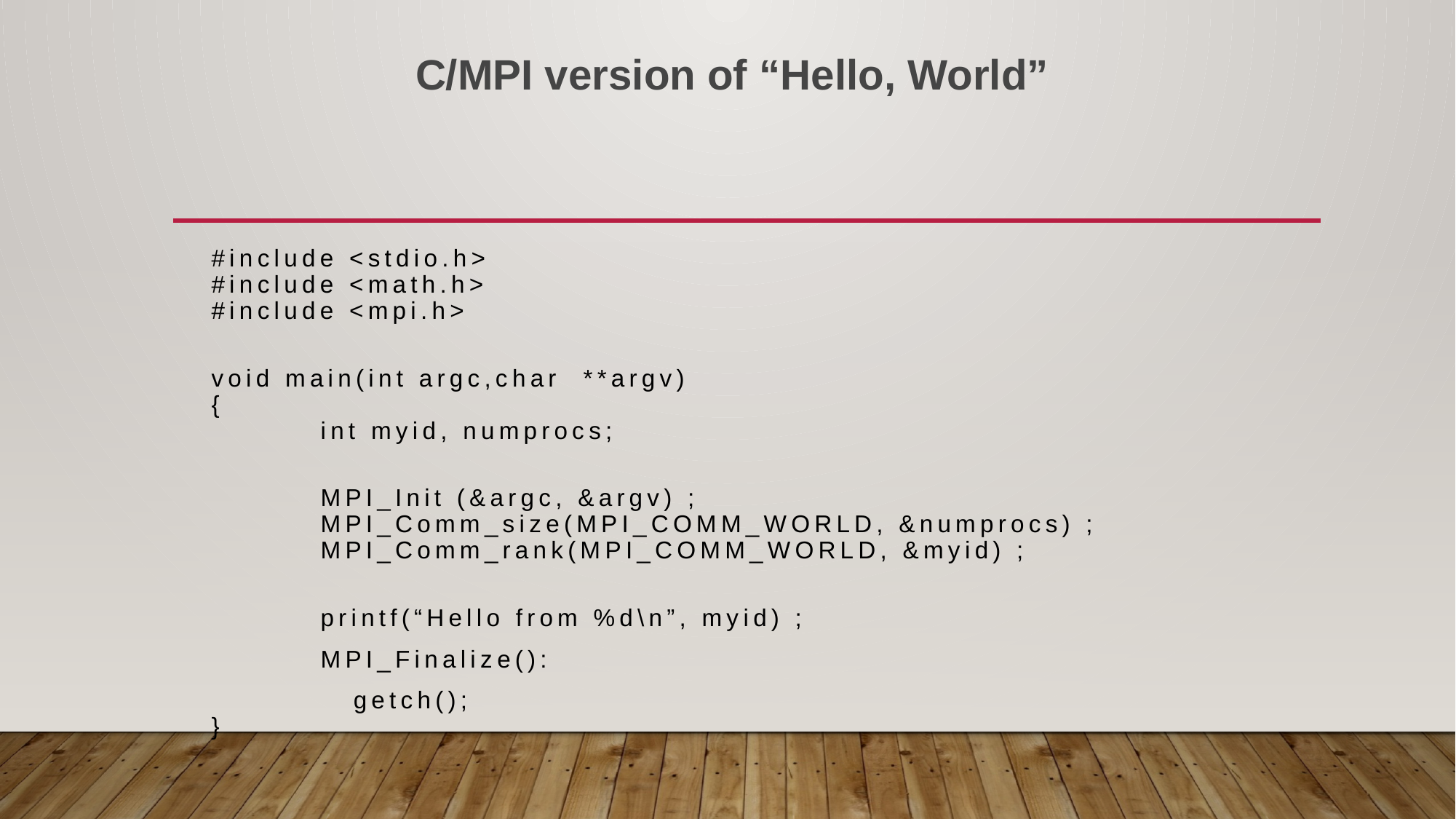

C/MPI version of “Hello, World”
#
	#include <stdio.h>
#include <math.h>
#include <mpi.h>
void main(int argc,char  **argv)
{
	int myid, numprocs;
		MPI_Init (&argc, &argv) ;
	MPI_Comm_size(MPI_COMM_WORLD, &numprocs) ;
	MPI_Comm_rank(MPI_COMM_WORLD, &myid) ;
	printf(“Hello from %d\n”, myid) ;
		MPI_Finalize():
               getch();
}